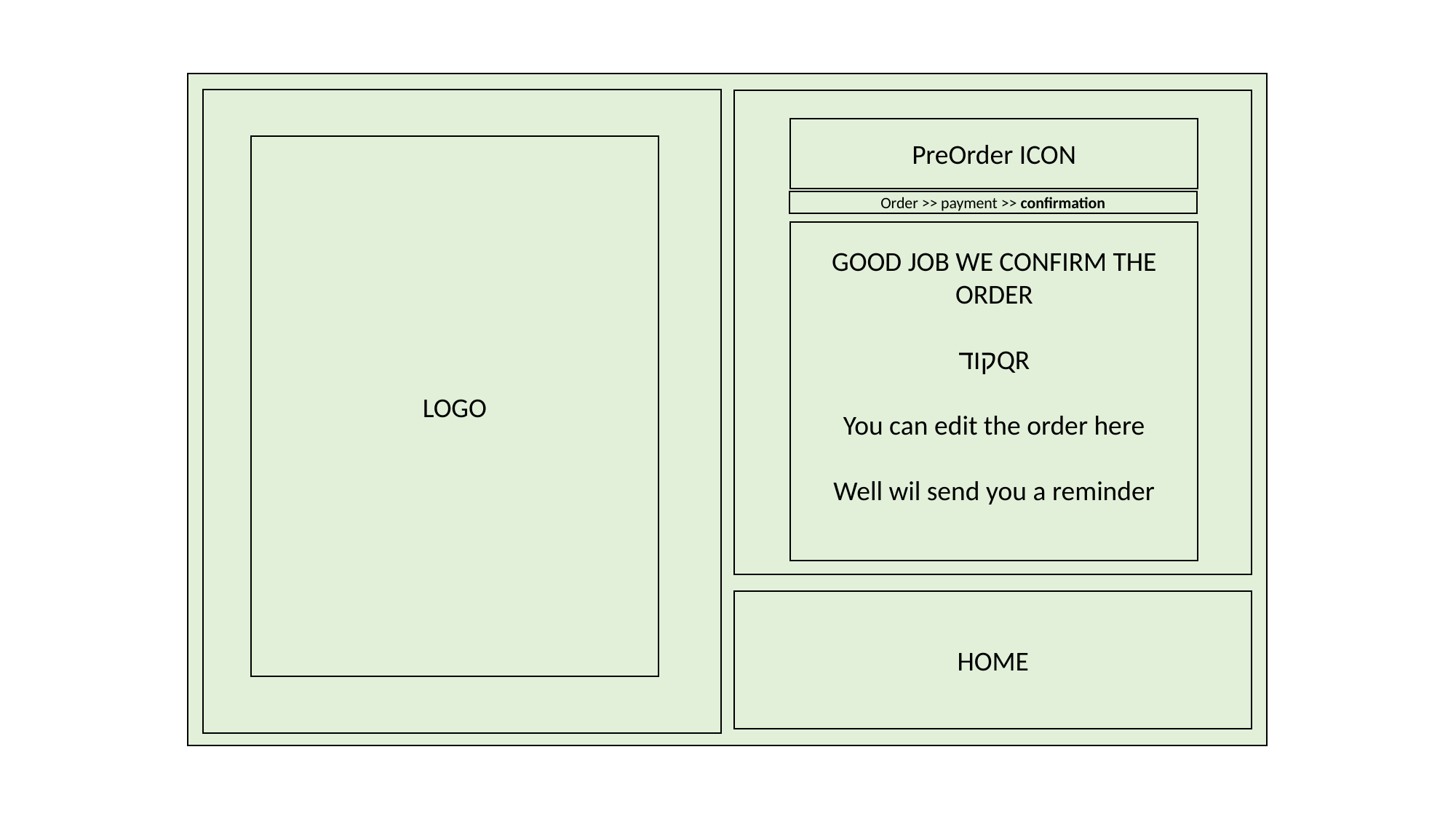

PreOrder ICON
LOGO
Order >> payment >> confirmation
GOOD JOB WE CONFIRM THE ORDER

QRקוד

You can edit the order here

Well wil send you a reminder
welome
HOME